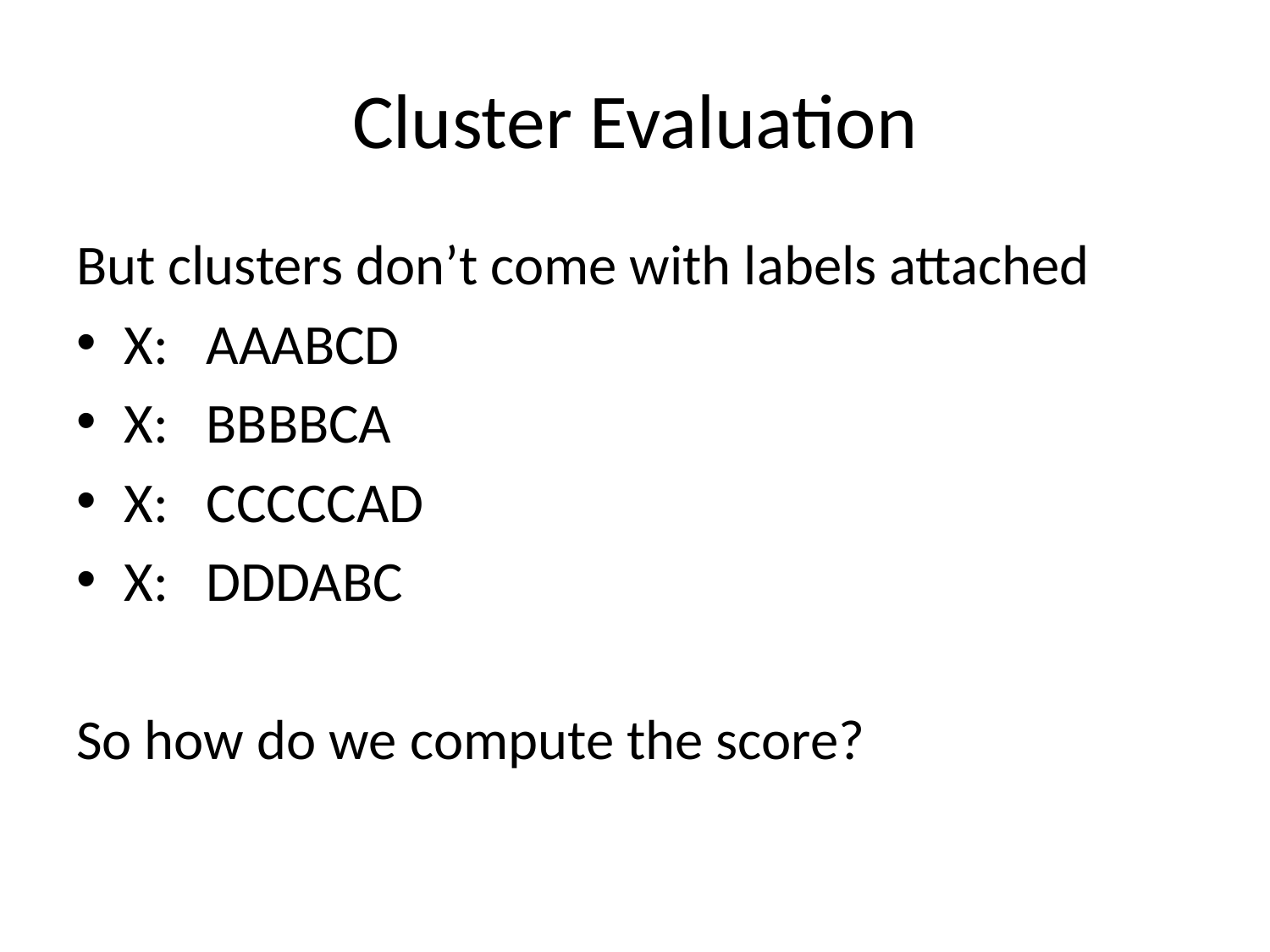

# Cluster Evaluation
But clusters don’t come with labels attached
X:   AAABCD
X:   BBBBCA
X:   CCCCCAD
X:   DDDABC

So how do we compute the score?